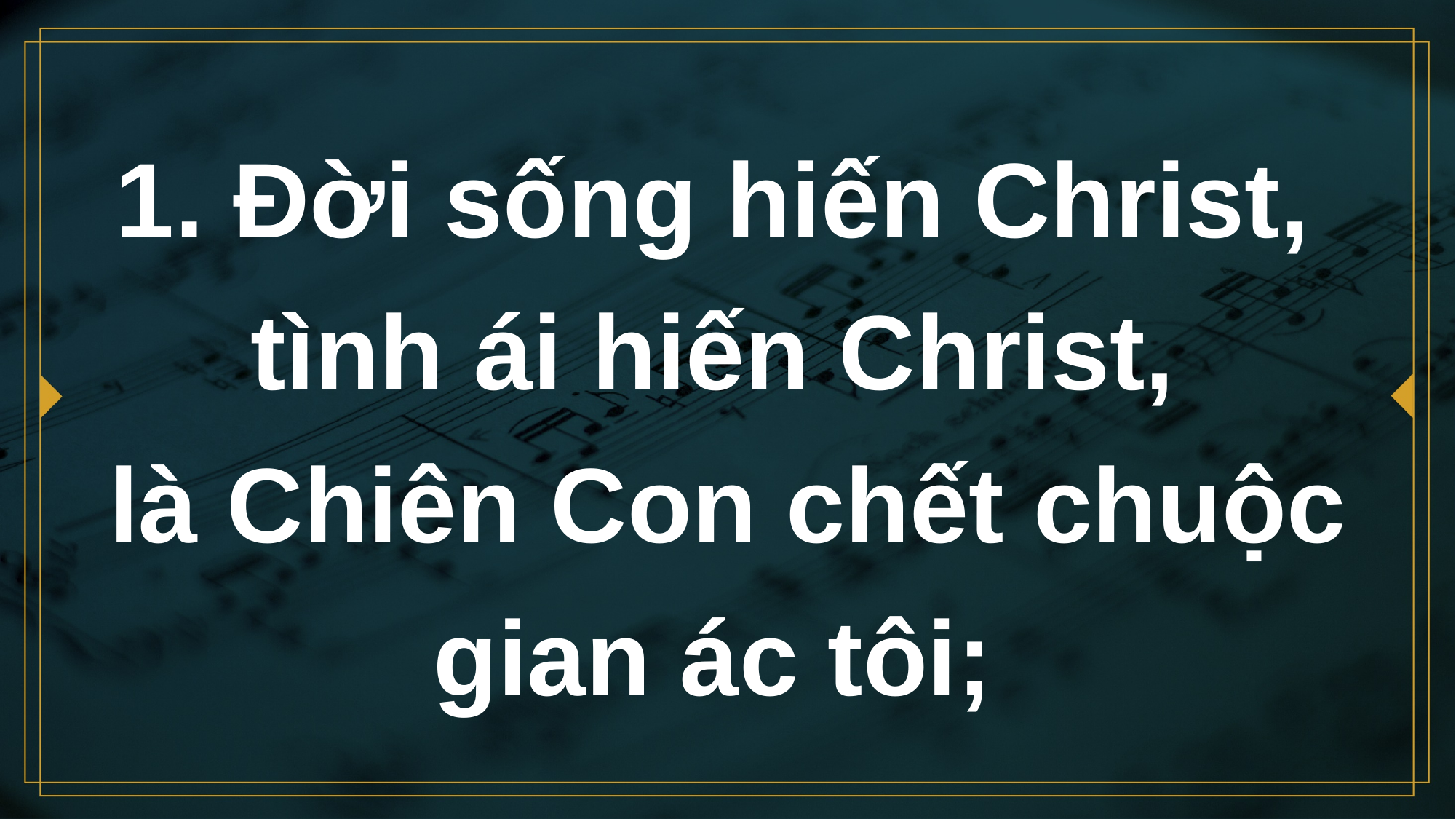

# 1. Đời sống hiến Christ, tình ái hiến Christ, là Chiên Con chết chuộc gian ác tôi;